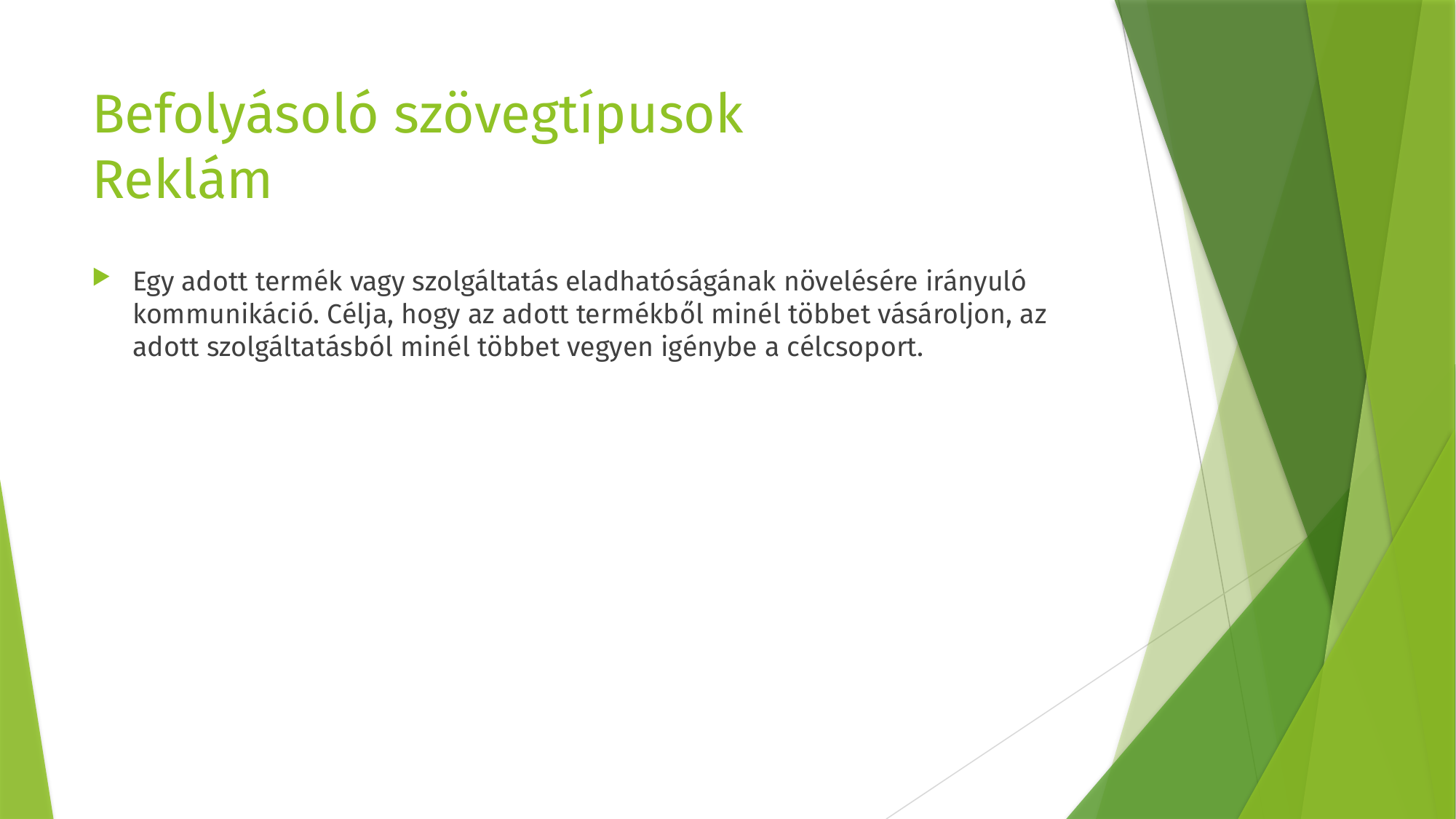

# Befolyásoló szövegtípusok Reklám
Egy adott termék vagy szolgáltatás eladhatóságának növelésére irányuló kommunikáció. Célja, hogy az adott termékből minél többet vásároljon, az adott szolgáltatásból minél többet vegyen igénybe a célcsoport.